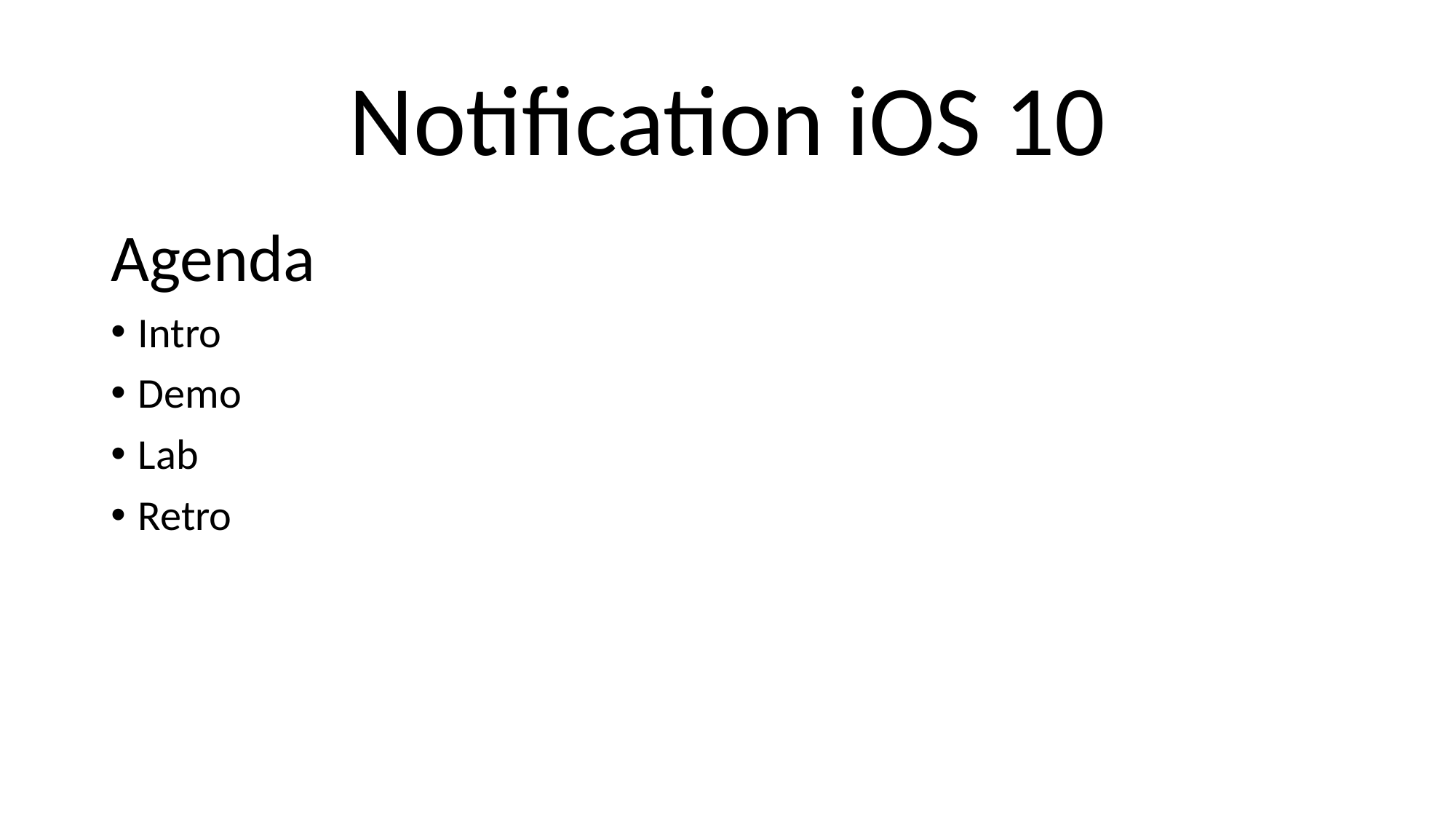

# Notification iOS 10
Agenda
Intro
Demo
Lab
Retro